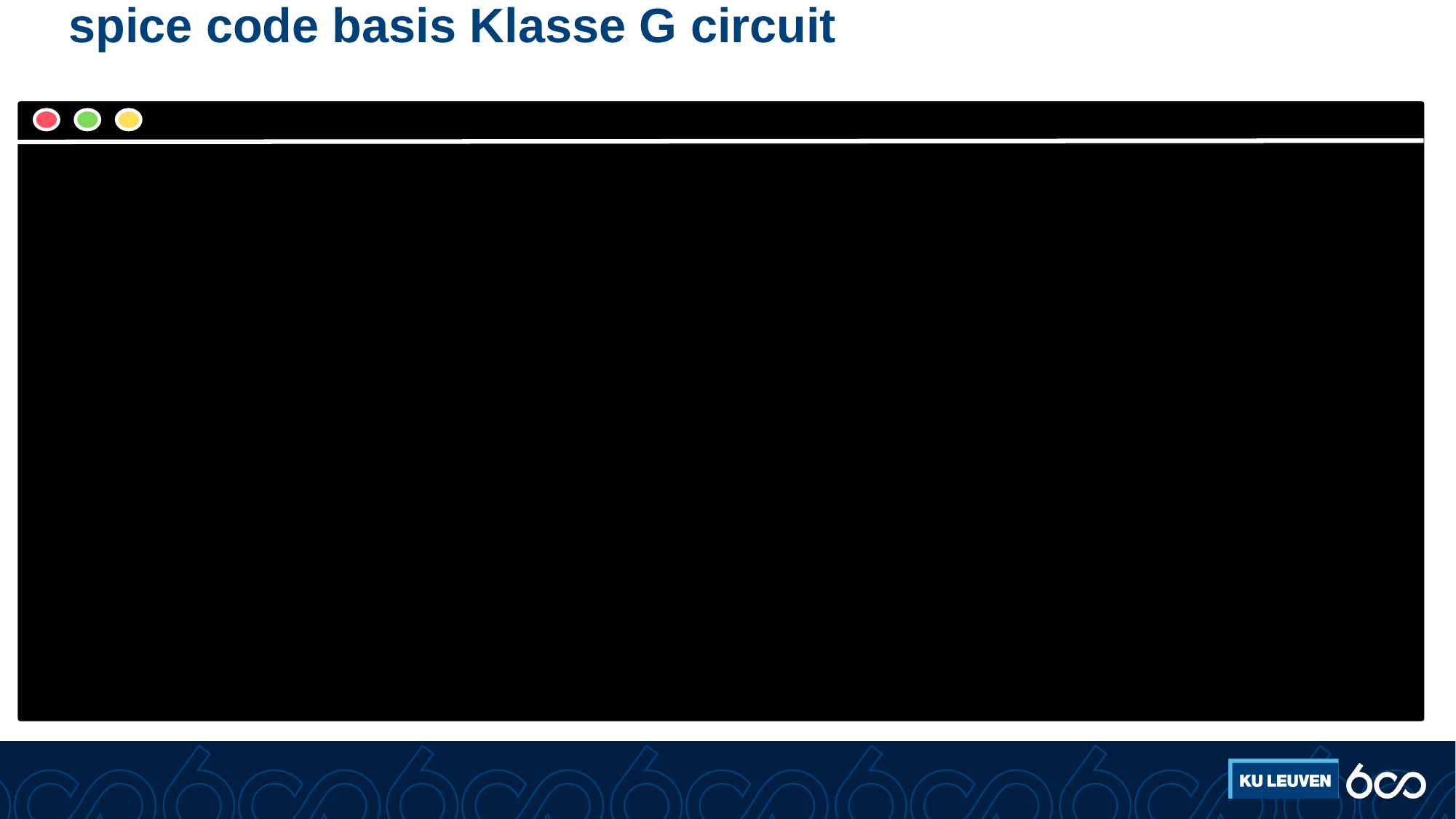

# spice code basis Klasse G circuit
RL1 2 0 8** DEVICE MODELS.model QNPN NPN(BF=50).model QPNP PNP(BF=50).model DNOM D()